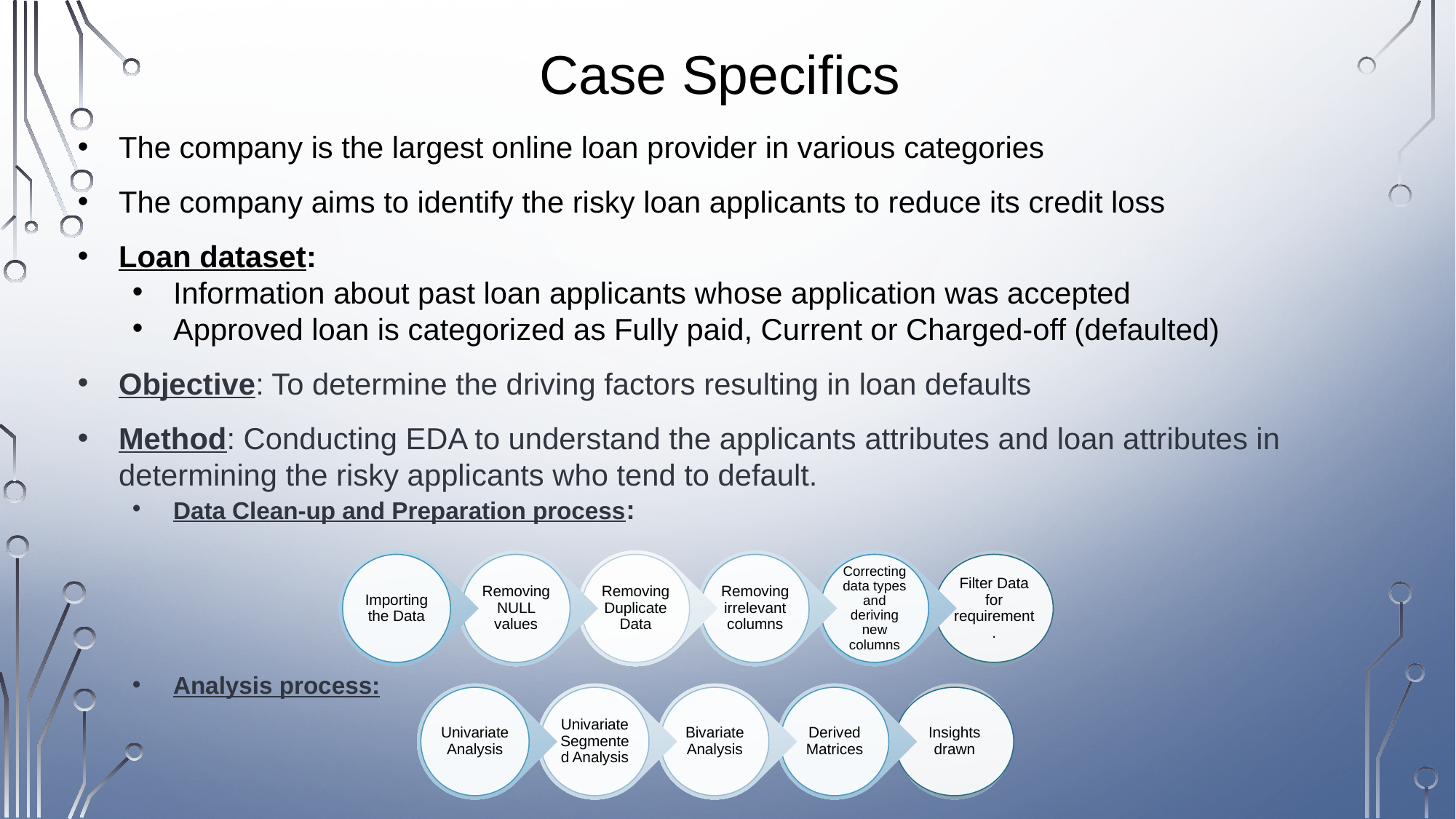

# Case Specifics
The company is the largest online loan provider in various categories

The company aims to identify the risky loan applicants to reduce its credit loss

Loan dataset:
Information about past loan applicants whose application was accepted
Approved loan is categorized as Fully paid, Current or Charged-off (defaulted)

Objective: To determine the driving factors resulting in loan defaults

Method: Conducting EDA to understand the applicants attributes and loan attributes in determining the risky applicants who tend to default.
Data Clean-up and Preparation process:

Analysis process:

Filter Data for requirement.
Correcting data types and deriving new columns
Removing irrelevant columns
Removing Duplicate Data
Removing NULL values
Importing the Data
Insights drawn
Derived Matrices
Bivariate Analysis
Univariate Segmented Analysis
Univariate Analysis